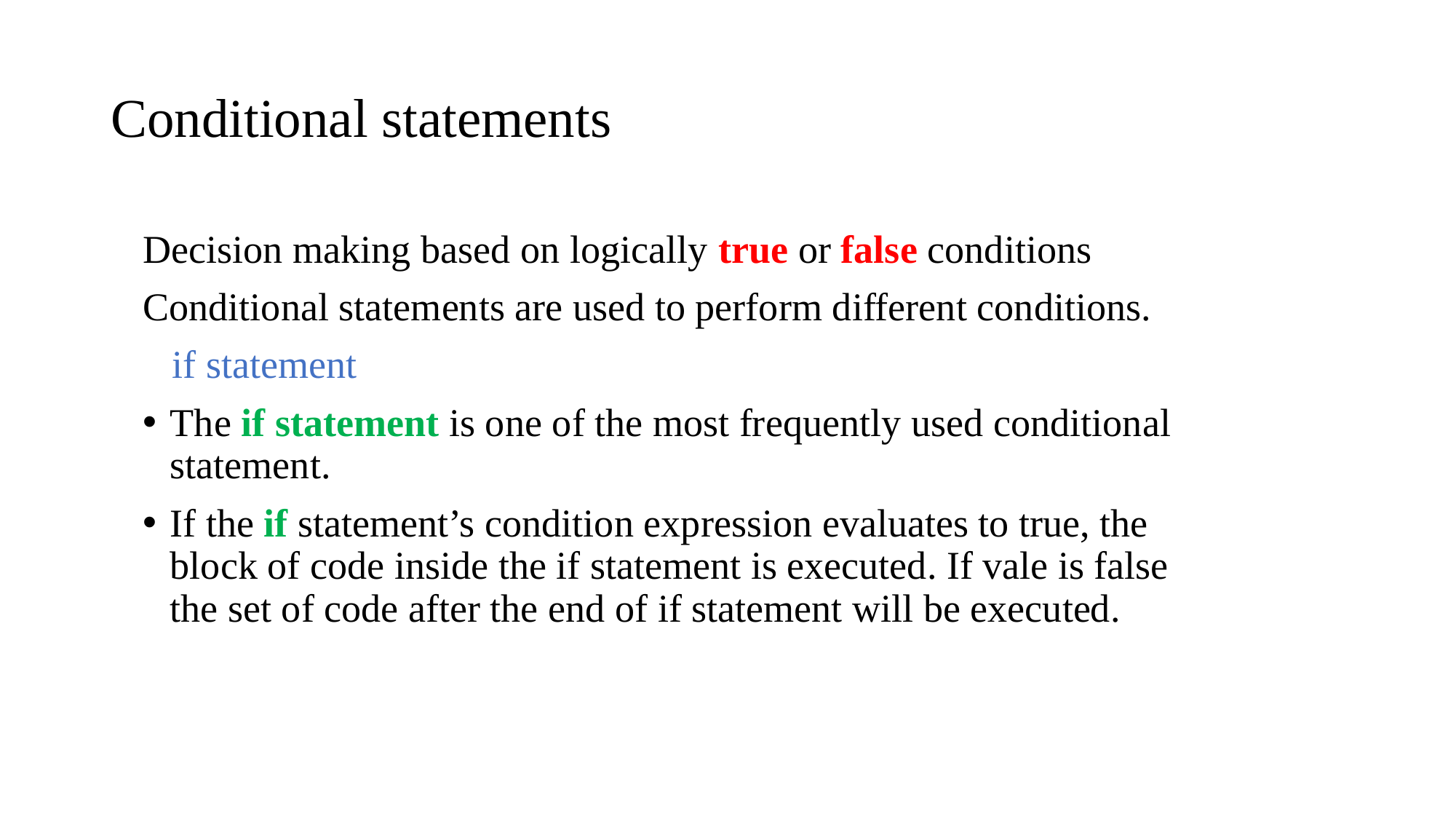

# Conditional statements
Decision making based on logically true or false conditions
Conditional statements are used to perform different conditions.
   if statement
The if statement is one of the most frequently used conditional statement.
If the if statement’s condition expression evaluates to true, the block of code inside the if statement is executed. If vale is false the set of code after the end of if statement will be executed.